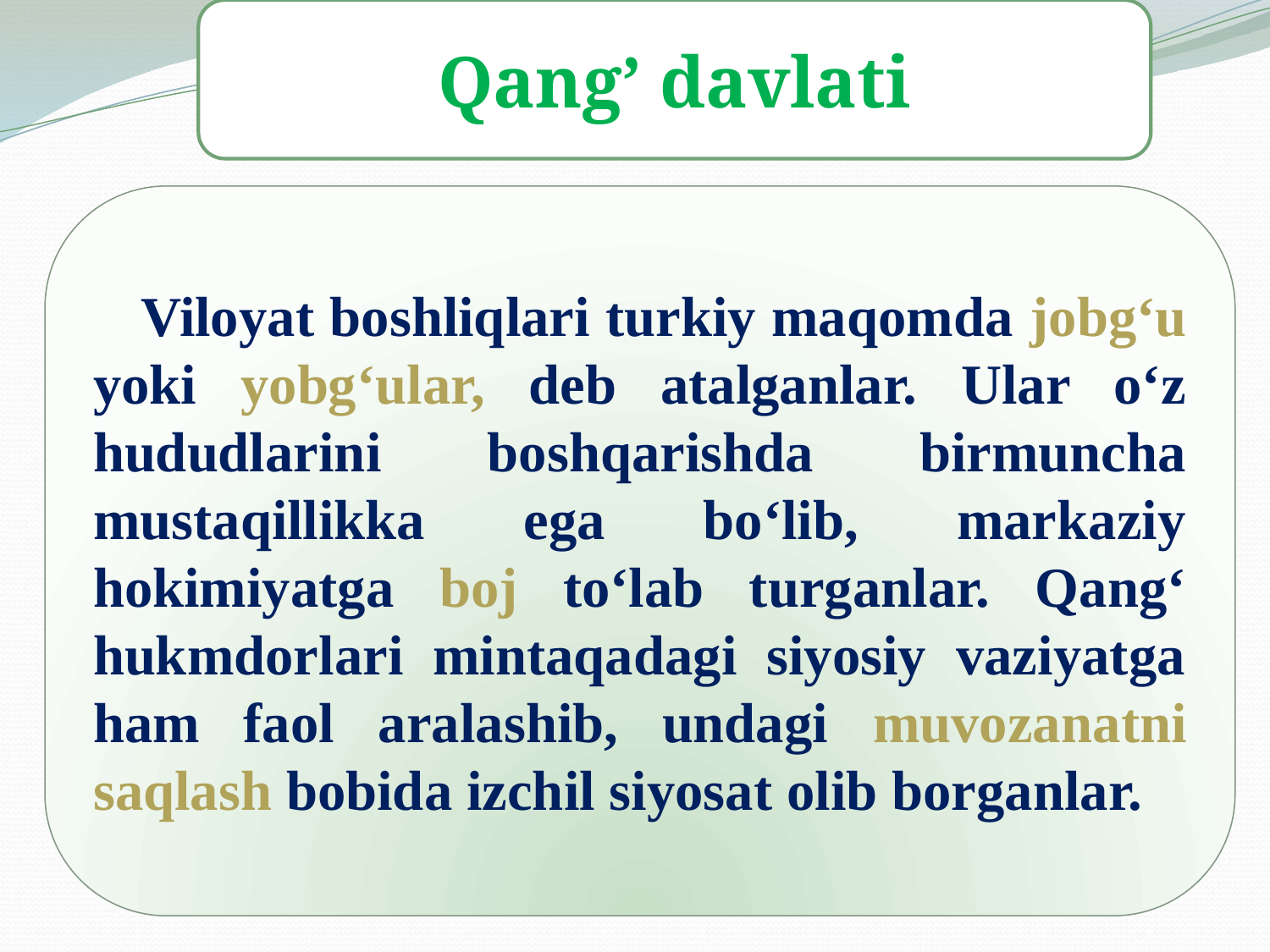

Qang’ davlati
Viloyat boshliqlari turkiy maqomda jobg‘u yoki yobg‘ular, deb atalganlar. Ular o‘z hududlarini boshqarishda birmuncha mustaqillikka ega bo‘lib, markaziy hokimiyatga boj to‘lab turganlar. Qang‘ hukmdorlari mintaqadagi siyosiy vaziyatga ham faol aralashib, undagi muvozanatni saqlash bobida izchil siyosat olib borganlar.